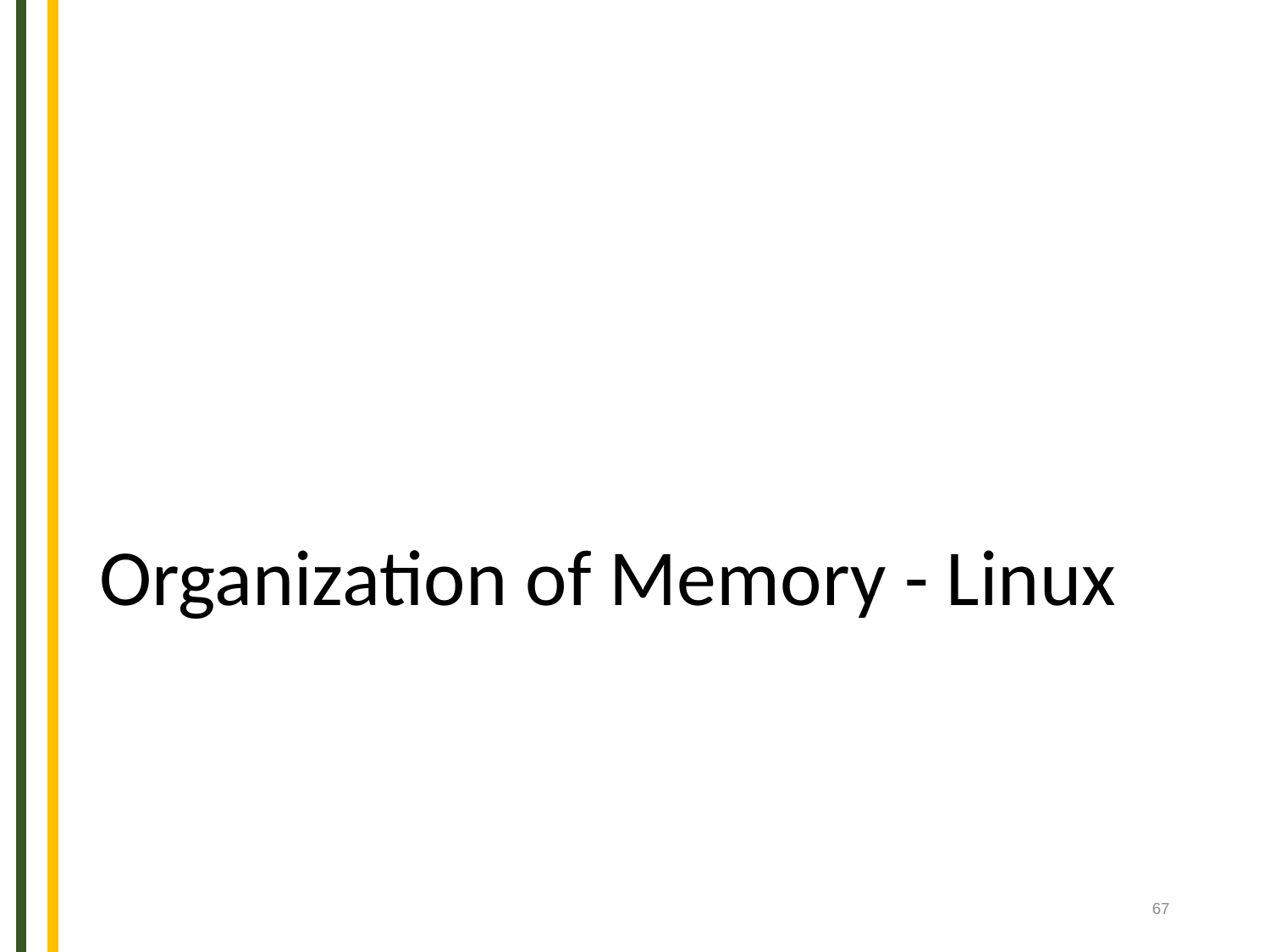

# Organization of Memory - Linux

67